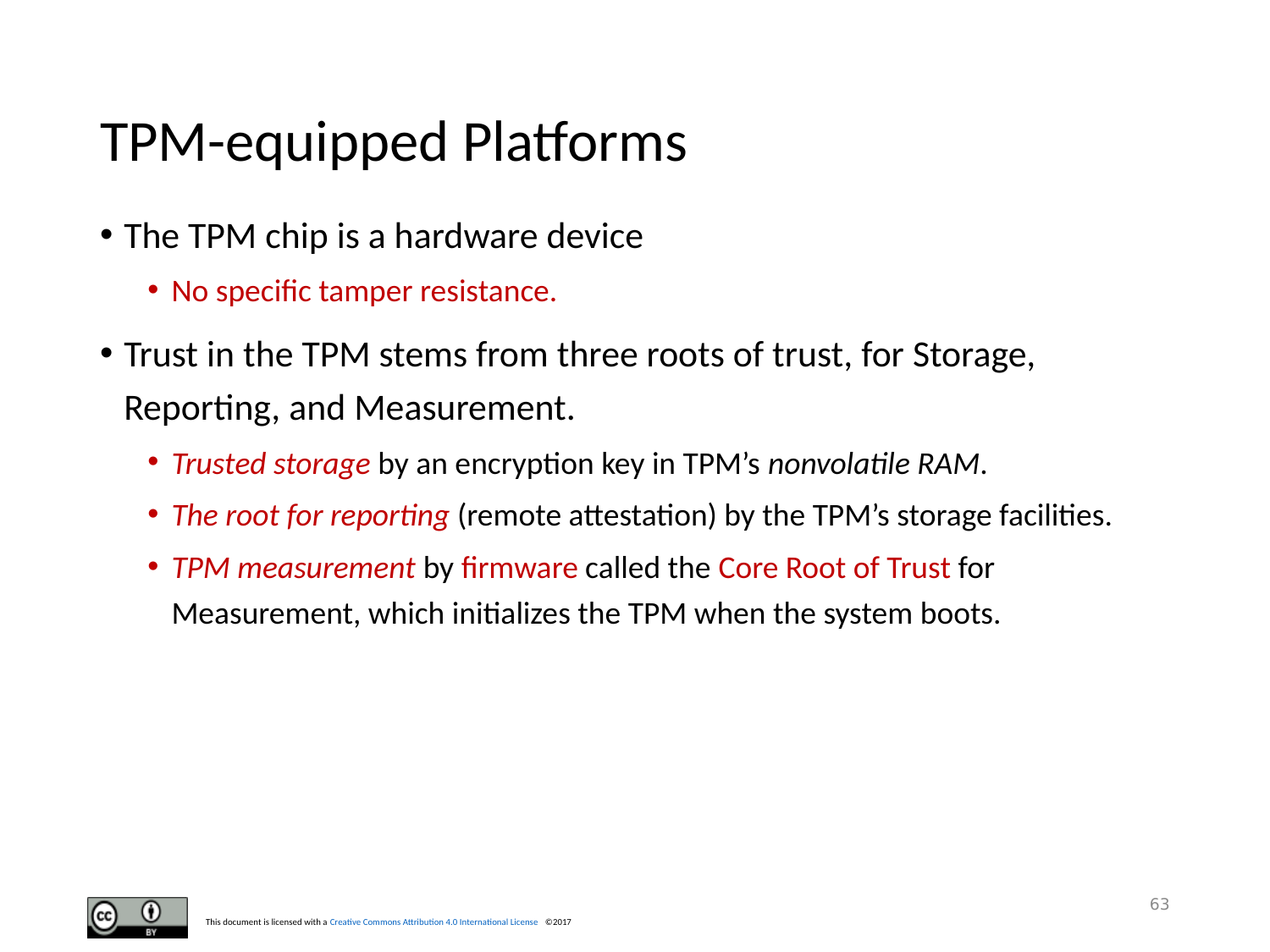

# TPM-equipped Platforms
The TPM chip is a hardware device
No specific tamper resistance.
Trust in the TPM stems from three roots of trust, for Storage, Reporting, and Measurement.
Trusted storage by an encryption key in TPM’s nonvolatile RAM.
The root for reporting (remote attestation) by the TPM’s storage facilities.
TPM measurement by firmware called the Core Root of Trust for Measurement, which initializes the TPM when the system boots.
63